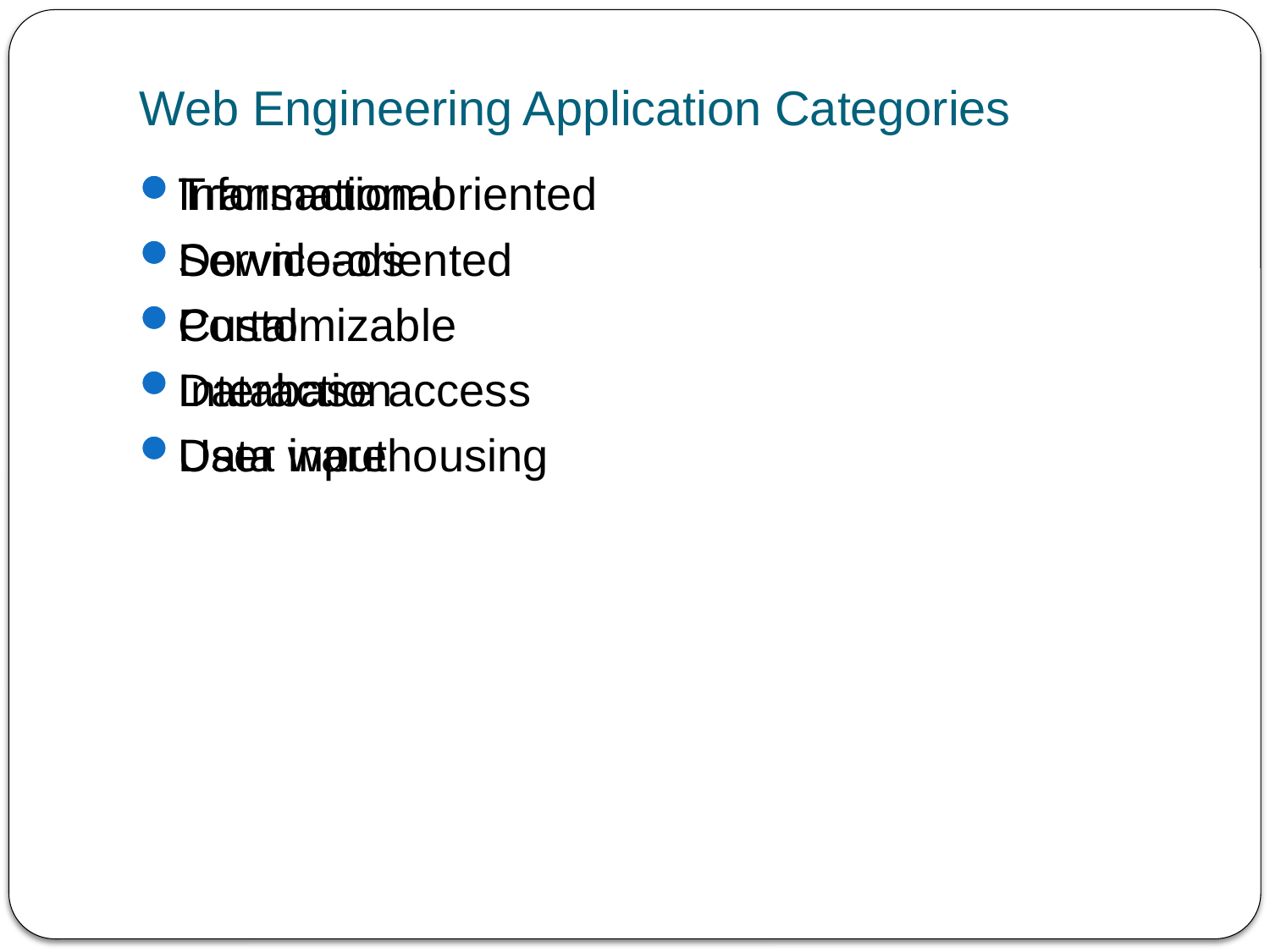

# Web Engineering Application Categories
Informational
Downloads
Customizable
Interaction
User input
Transaction-oriented
Service-oriented
Portal
Database access
Data warehousing